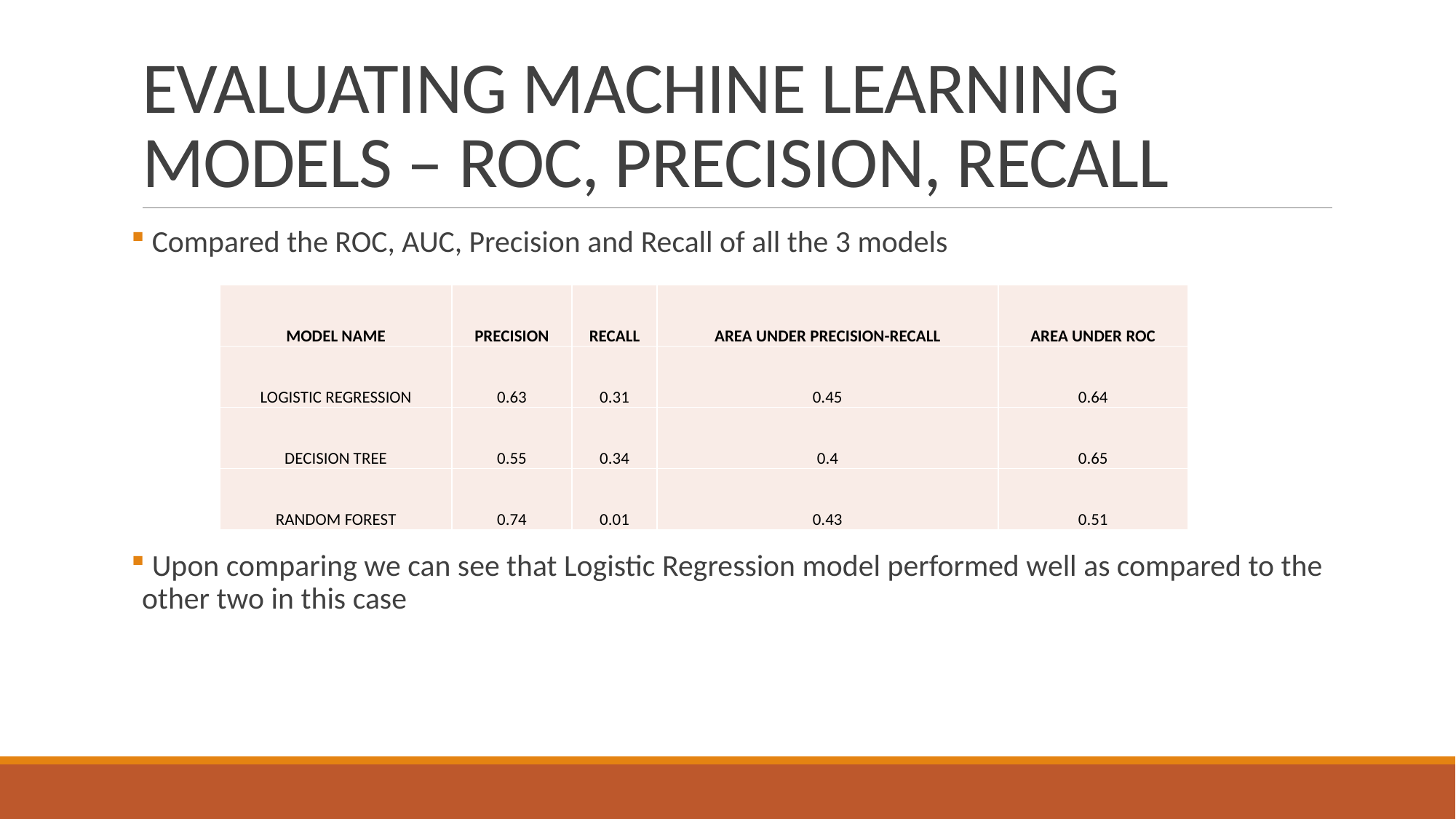

# EVALUATING MACHINE LEARNING MODELS – ROC, PRECISION, RECALL
 Compared the ROC, AUC, Precision and Recall of all the 3 models

 Upon comparing we can see that Logistic Regression model performed well as compared to the other two in this case

| MODEL NAME | PRECISION | RECALL | AREA UNDER PRECISION-RECALL | AREA UNDER ROC |
| --- | --- | --- | --- | --- |
| LOGISTIC REGRESSION | 0.63 | 0.31 | 0.45 | 0.64 |
| DECISION TREE | 0.55 | 0.34 | 0.4 | 0.65 |
| RANDOM FOREST | 0.74 | 0.01 | 0.43 | 0.51 |